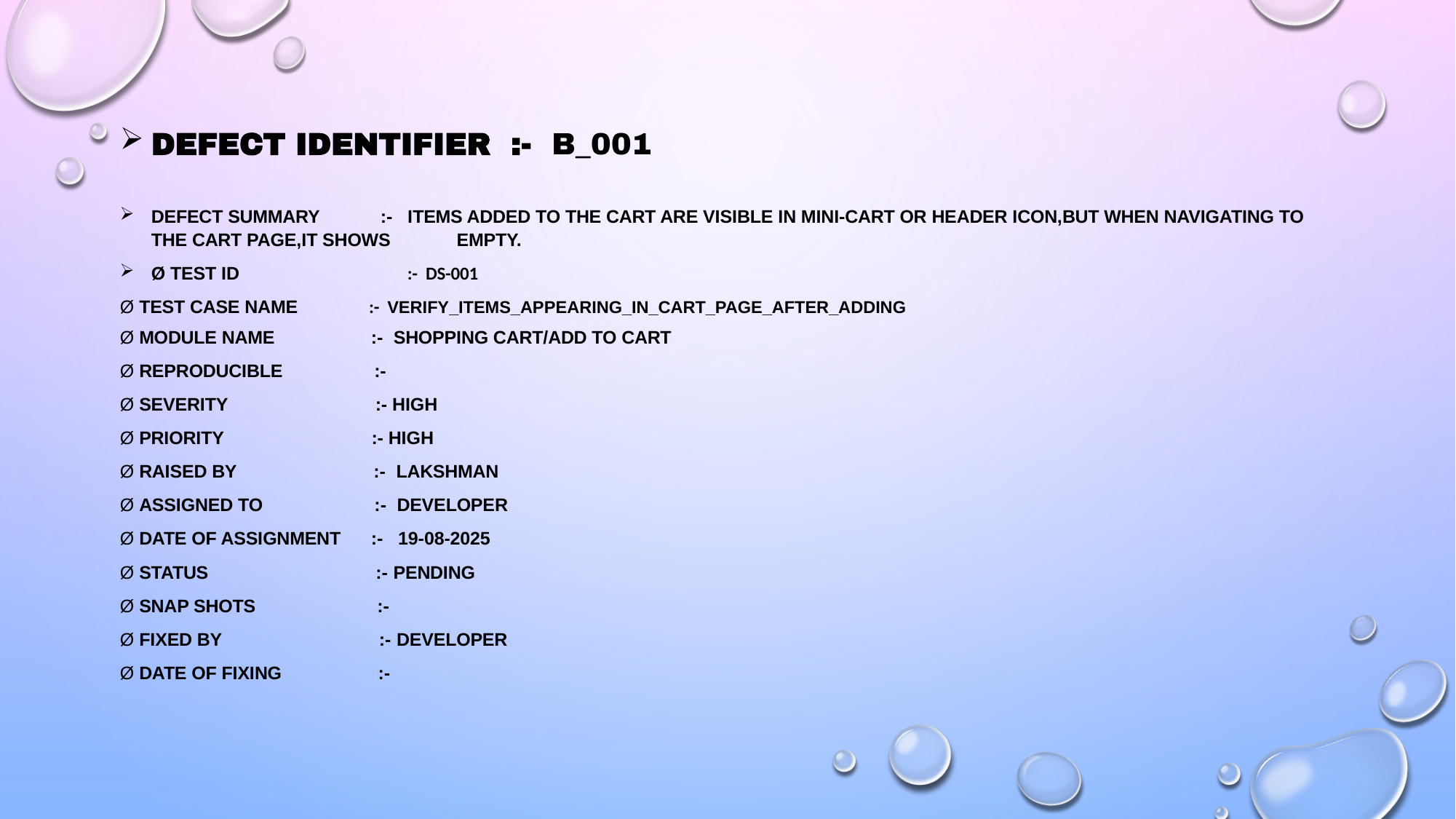

Defect identifier  :-  B_001

Defect summary            :-   items added to the cart are visible in mini-cart or header icon,but when navigating to the cart page,it shows 		      empty.
Ø Test Id                                 :-  Ds-001
Ø Test case name              :-  Verify_Items_Appearing_in_Cart_Page_After_Adding
Ø Module name                   :-  shopping cart/add to cart
Ø Reproducible                  :-
Ø Severity                             :- high
Ø Priority                             :- high
Ø Raised by                           :-  lakshman
Ø Assigned to                      :-  developer
Ø Date of assignment      :-   19-08-2025
Ø Status                                 :- pending
Ø Snap shots                        :-
Ø Fixed by                               :- developer
Ø Date of fixing                   :-